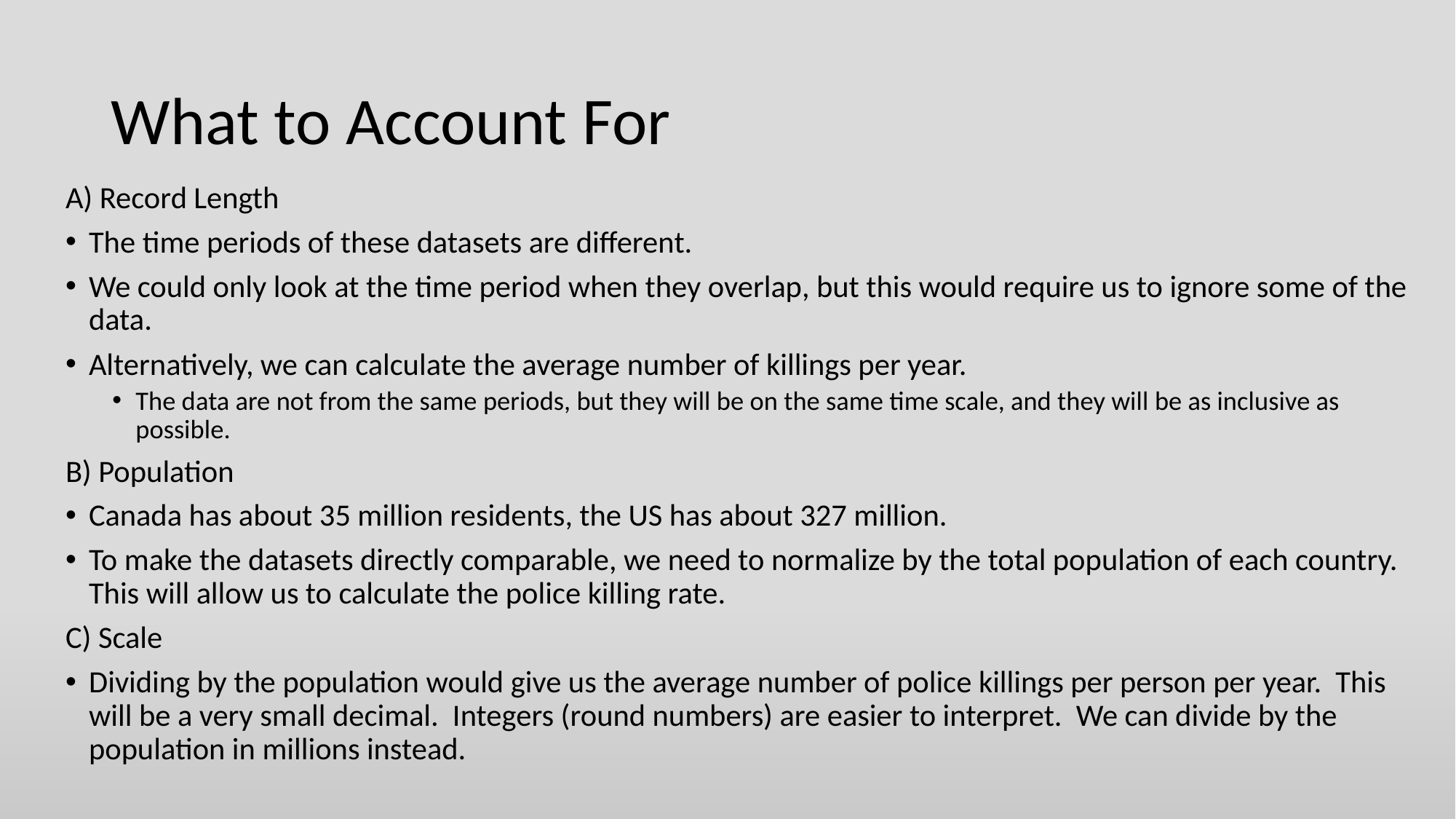

# What to Account For
A) Record Length
The time periods of these datasets are different.
We could only look at the time period when they overlap, but this would require us to ignore some of the data.
Alternatively, we can calculate the average number of killings per year.
The data are not from the same periods, but they will be on the same time scale, and they will be as inclusive as possible.
B) Population
Canada has about 35 million residents, the US has about 327 million.
To make the datasets directly comparable, we need to normalize by the total population of each country.  This will allow us to calculate the police killing rate.
C) Scale
Dividing by the population would give us the average number of police killings per person per year.  This will be a very small decimal.  Integers (round numbers) are easier to interpret.  We can divide by the population in millions instead.